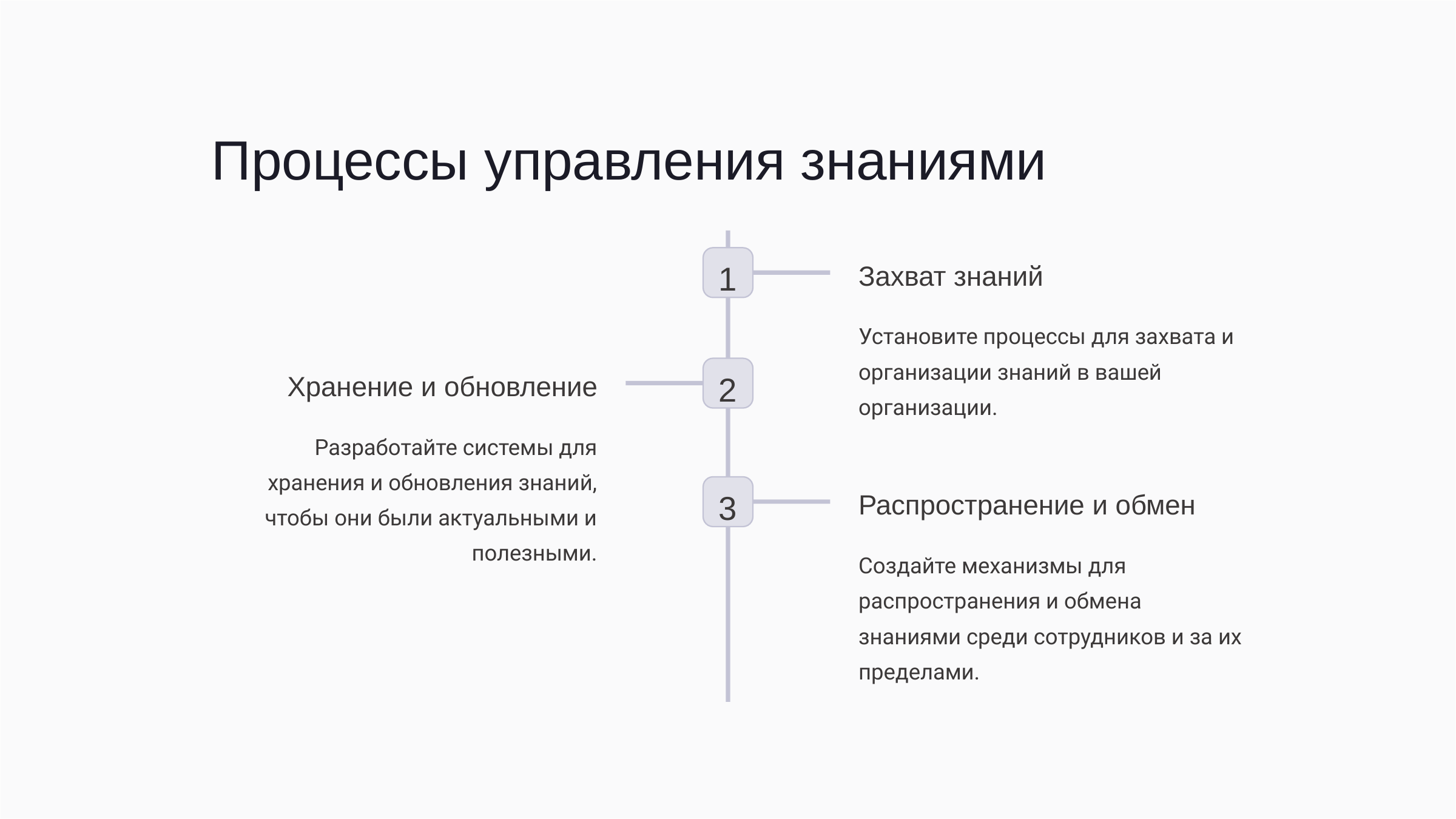

Процессы управления знаниями

1
Захват знаний

Установите процессы для захвата и организации знаний в вашей организации.

2
Хранение и обновление

Разработайте системы для хранения и обновления знаний, чтобы они были актуальными и полезными.

3
Распространение и обмен

Создайте механизмы для распространения и обмена знаниями среди сотрудников и за их пределами.